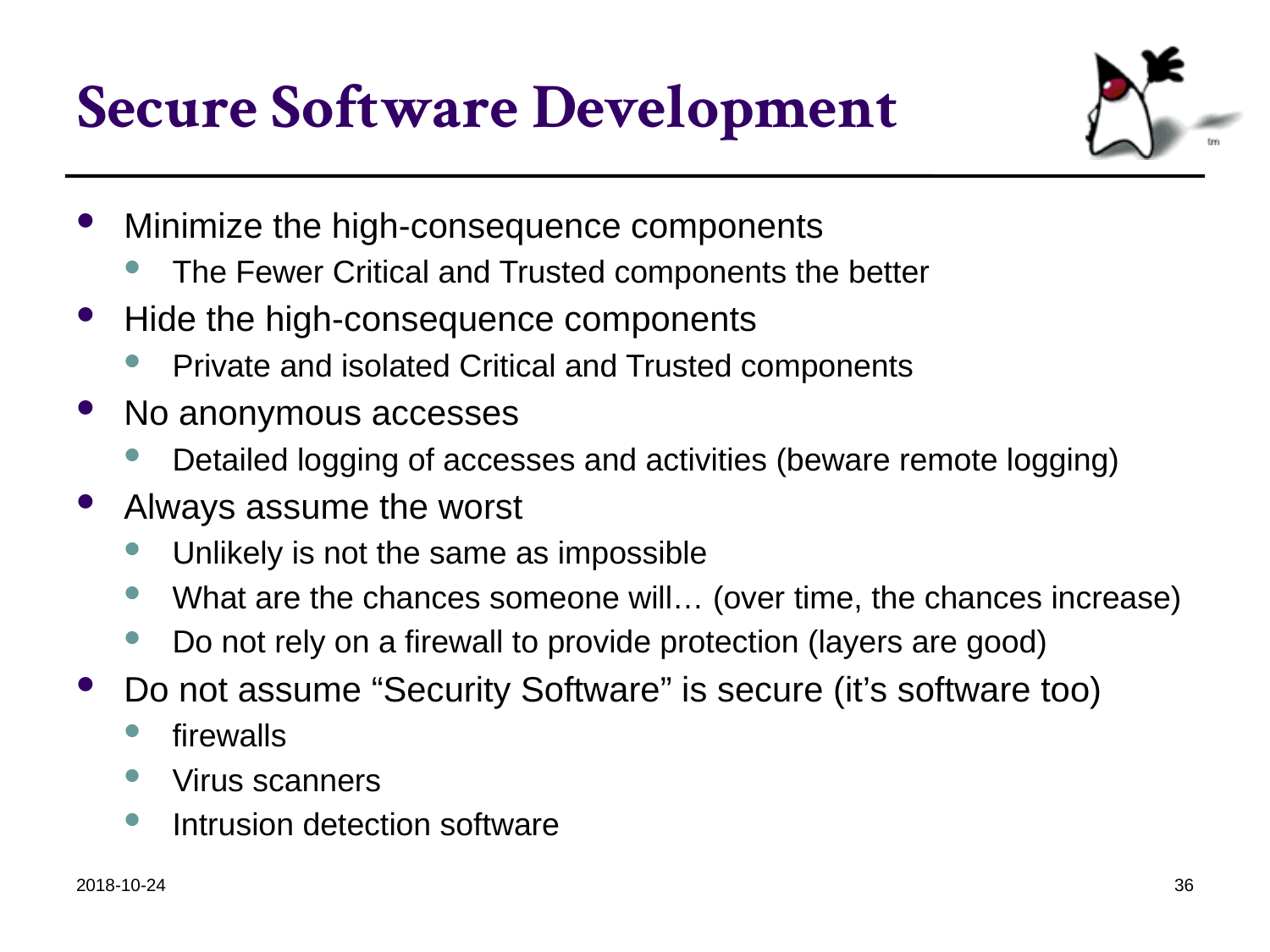

# Secure Software Development
Minimize the high-consequence components
The Fewer Critical and Trusted components the better
Hide the high-consequence components
Private and isolated Critical and Trusted components
No anonymous accesses
Detailed logging of accesses and activities (beware remote logging)
Always assume the worst
Unlikely is not the same as impossible
What are the chances someone will… (over time, the chances increase)
Do not rely on a firewall to provide protection (layers are good)
Do not assume “Security Software” is secure (it’s software too)
firewalls
Virus scanners
Intrusion detection software

2018-10-24
36